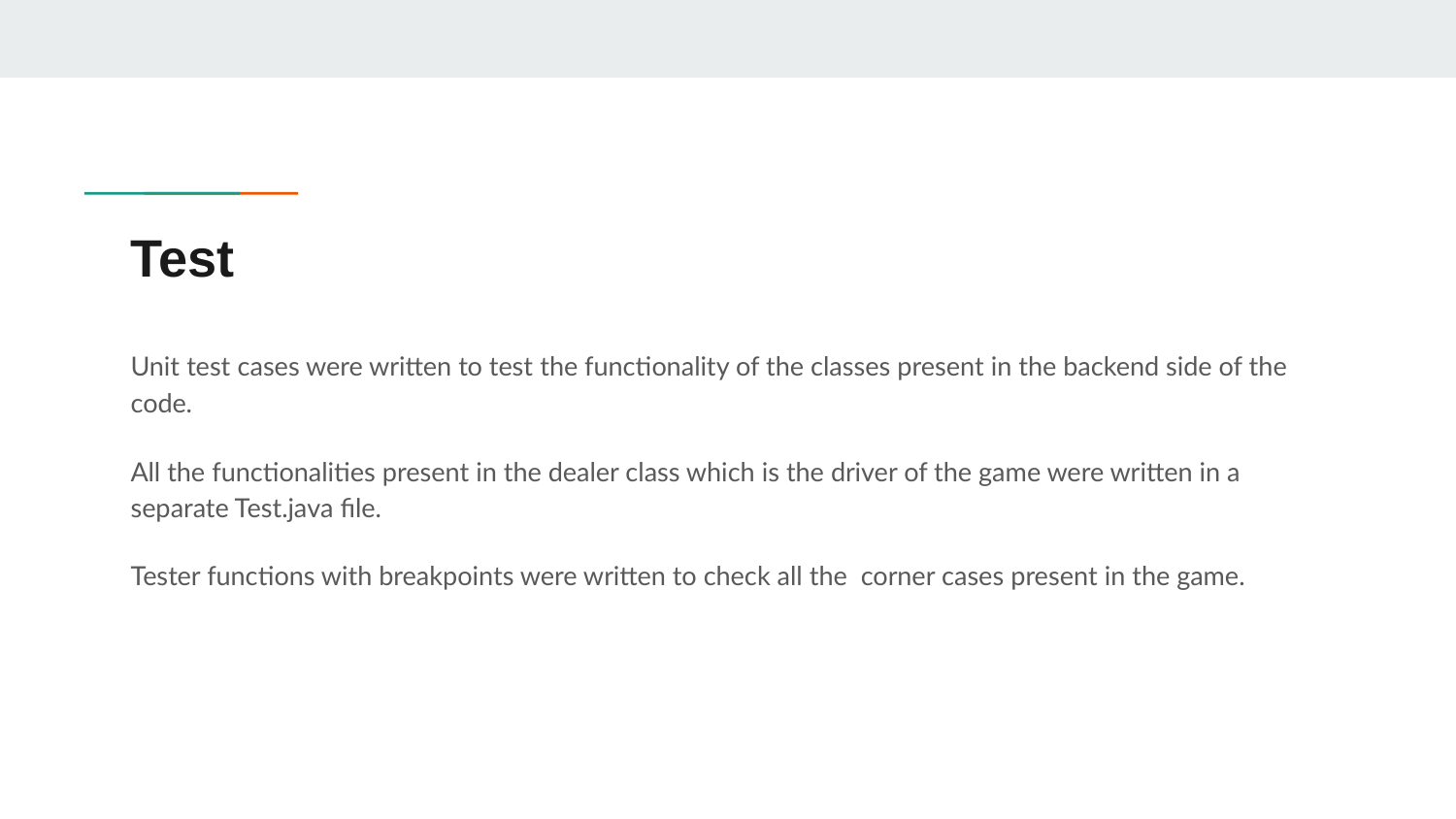

# Test
Unit test cases were written to test the functionality of the classes present in the backend side of the code.
All the functionalities present in the dealer class which is the driver of the game were written in a separate Test.java file.
Tester functions with breakpoints were written to check all the  corner cases present in the game.